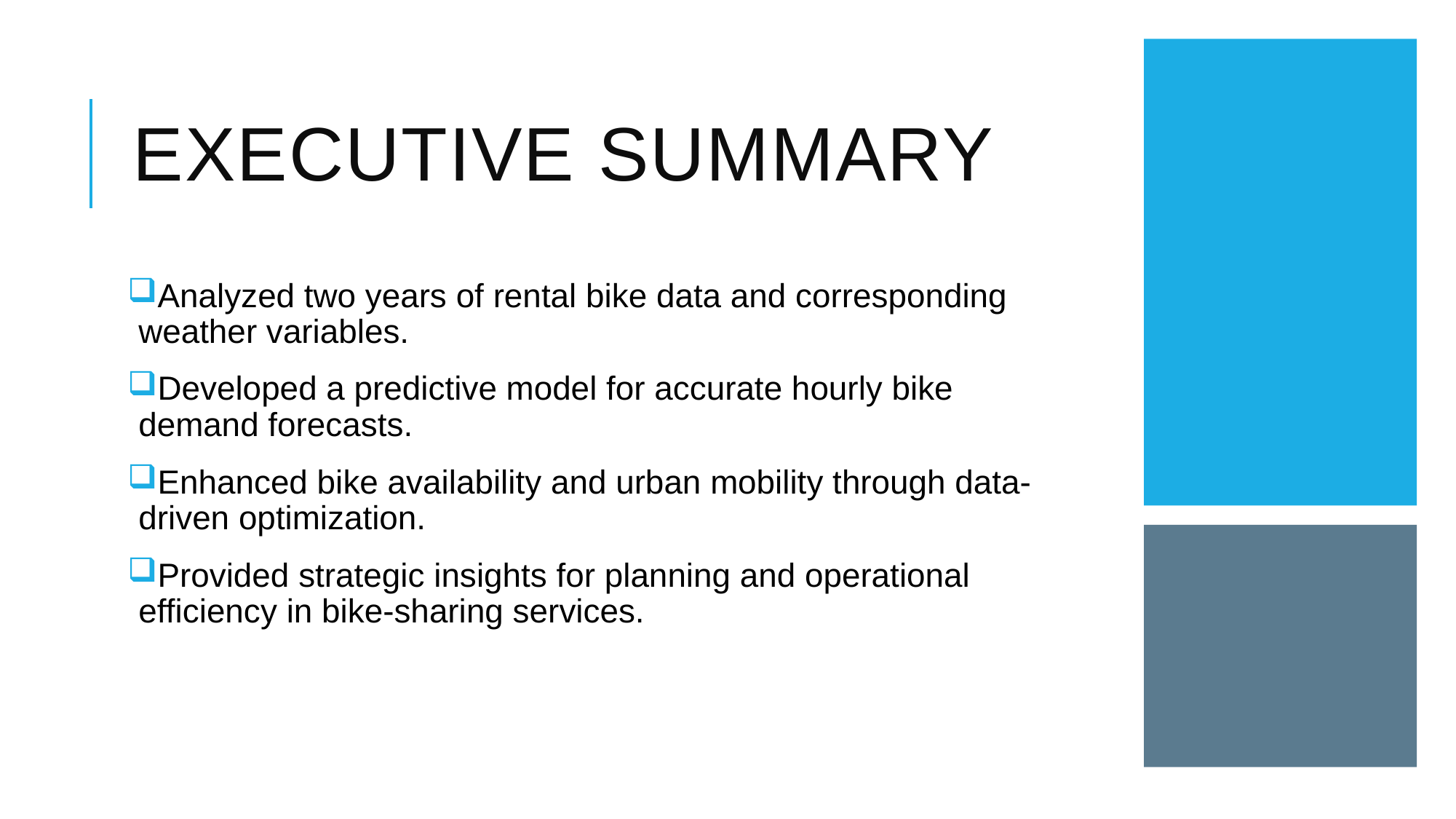

# Executive Summary
Analyzed two years of rental bike data and corresponding weather variables.
Developed a predictive model for accurate hourly bike demand forecasts.
Enhanced bike availability and urban mobility through data-driven optimization.
Provided strategic insights for planning and operational efficiency in bike-sharing services.